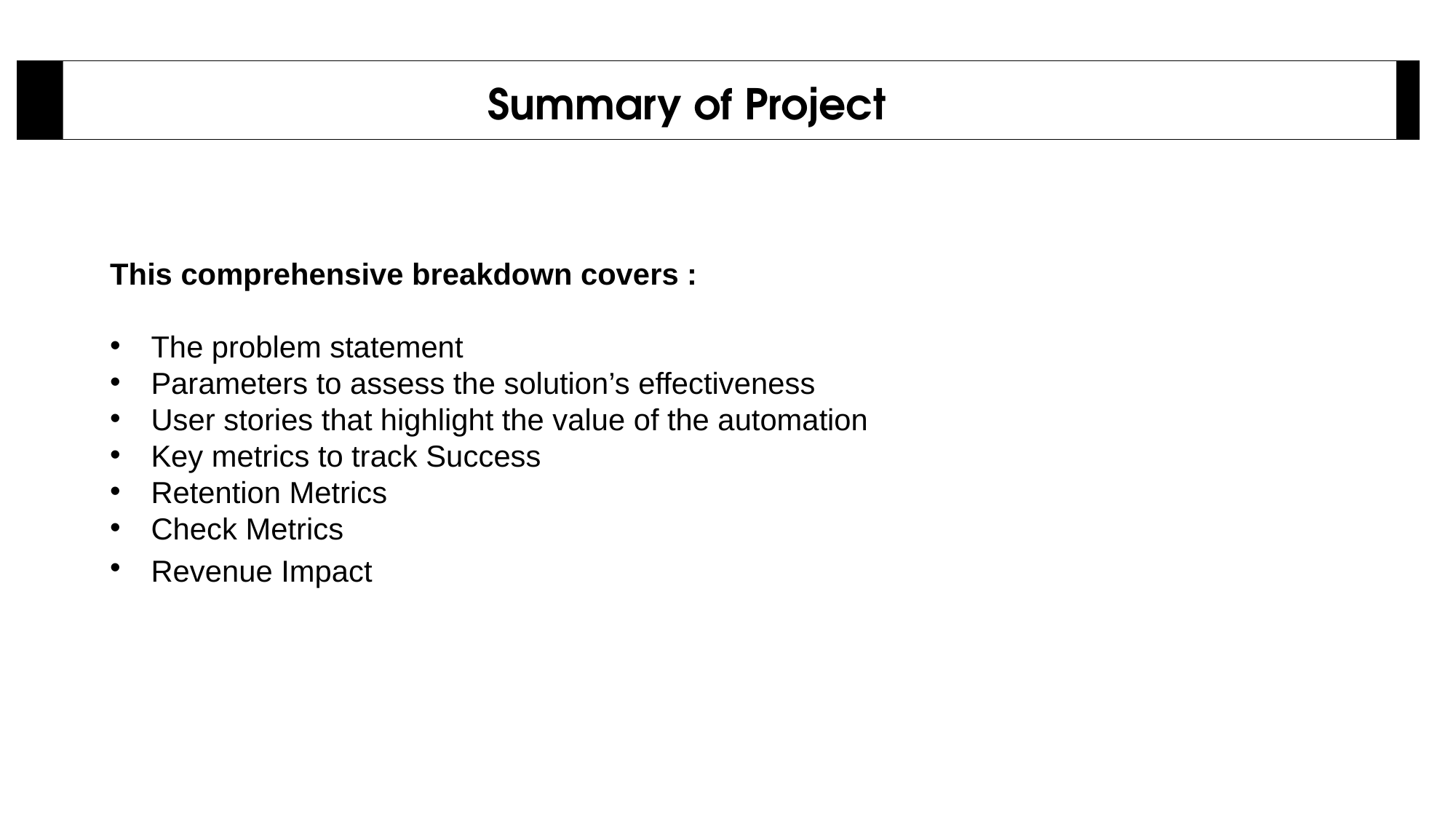

Summary of Project
This comprehensive breakdown covers :

The problem statement
Parameters to assess the solution’s effectiveness
User stories that highlight the value of the automation
Key metrics to track Success
Retention Metrics
Check Metrics
Revenue Impact